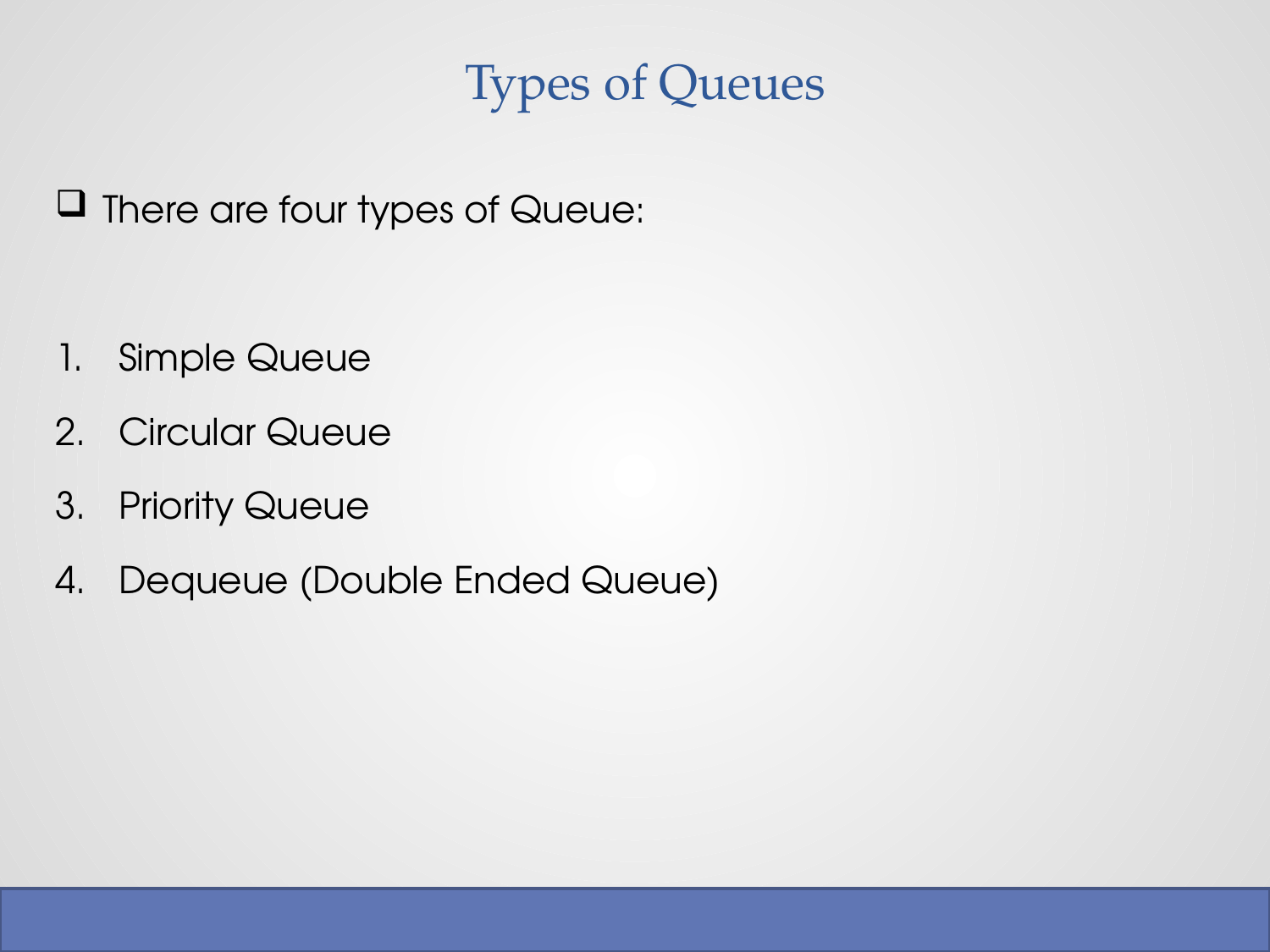

# Types of Queues

There are four types of Queue:

Simple Queue
Circular Queue
Priority Queue
Dequeue (Double Ended Queue)